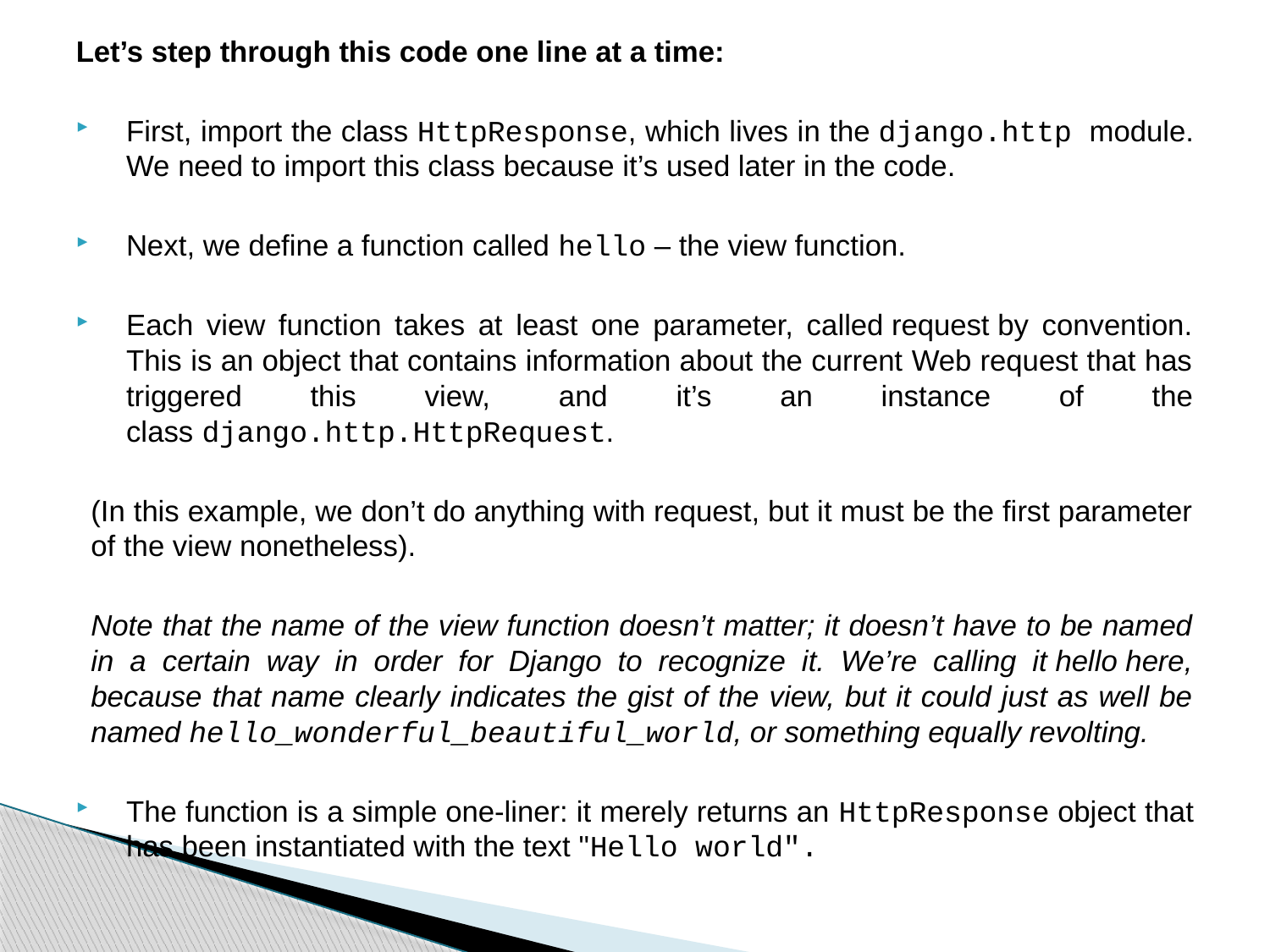

Let’s step through this code one line at a time:

First, import the class HttpResponse, which lives in the django.http module. We need to import this class because it’s used later in the code.

Next, we define a function called hello – the view function.

Each view function takes at least one parameter, called request by convention. This is an object that contains information about the current Web request that has triggered this view, and it’s an instance of the class django.http.HttpRequest.

(In this example, we don’t do anything with request, but it must be the first parameter of the view nonetheless).

Note that the name of the view function doesn’t matter; it doesn’t have to be named in a certain way in order for Django to recognize it. We’re calling it hello here, because that name clearly indicates the gist of the view, but it could just as well be named hello_wonderful_beautiful_world, or something equally revolting.

The function is a simple one-liner: it merely returns an HttpResponse object that has been instantiated with the text "Hello world".